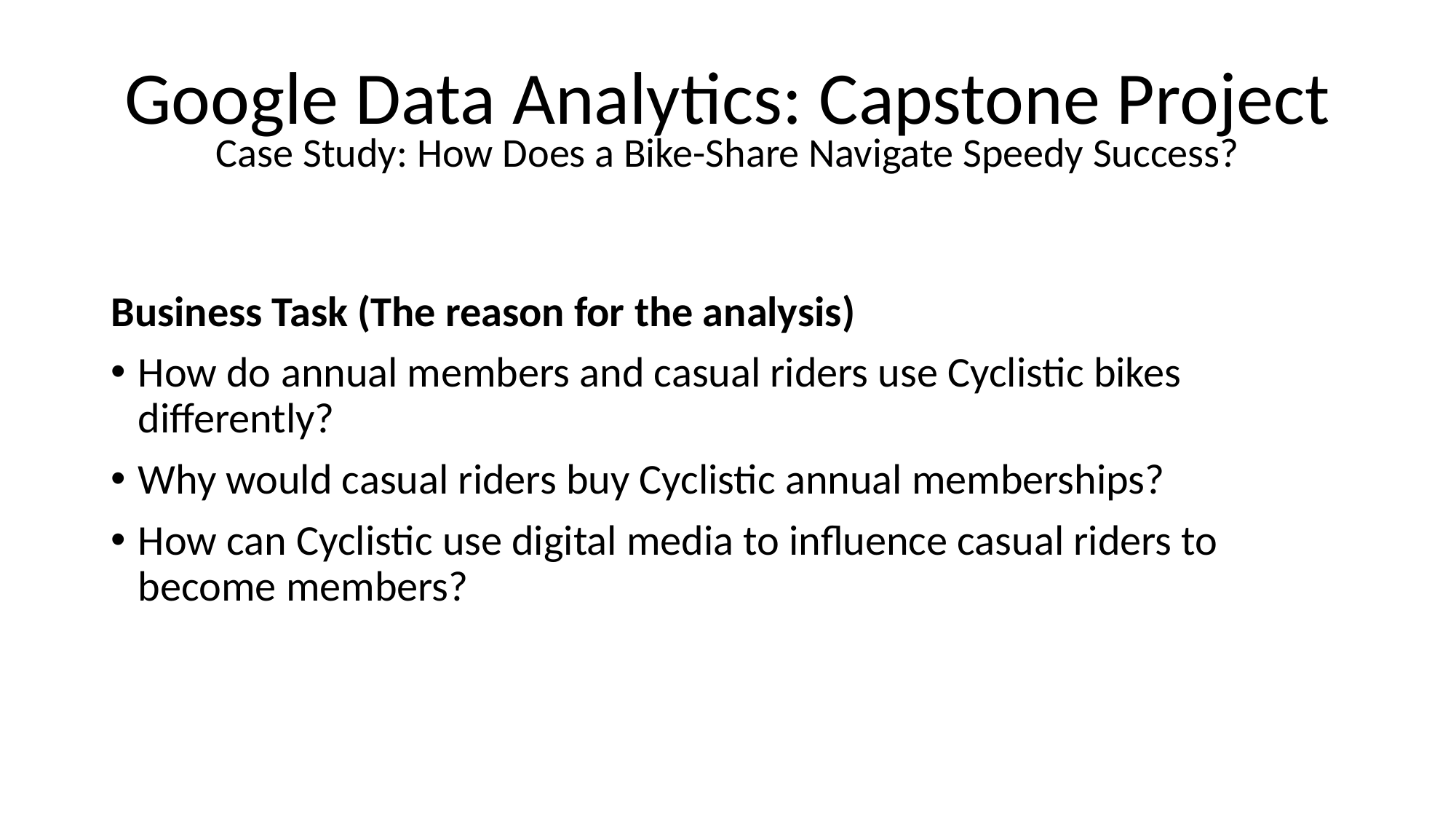

# Google Data Analytics: Capstone Project Case Study: How Does a Bike-Share Navigate Speedy Success?

Business Task (The reason for the analysis)
How do annual members and casual riders use Cyclistic bikes differently?
Why would casual riders buy Cyclistic annual memberships?
How can Cyclistic use digital media to influence casual riders to become members?